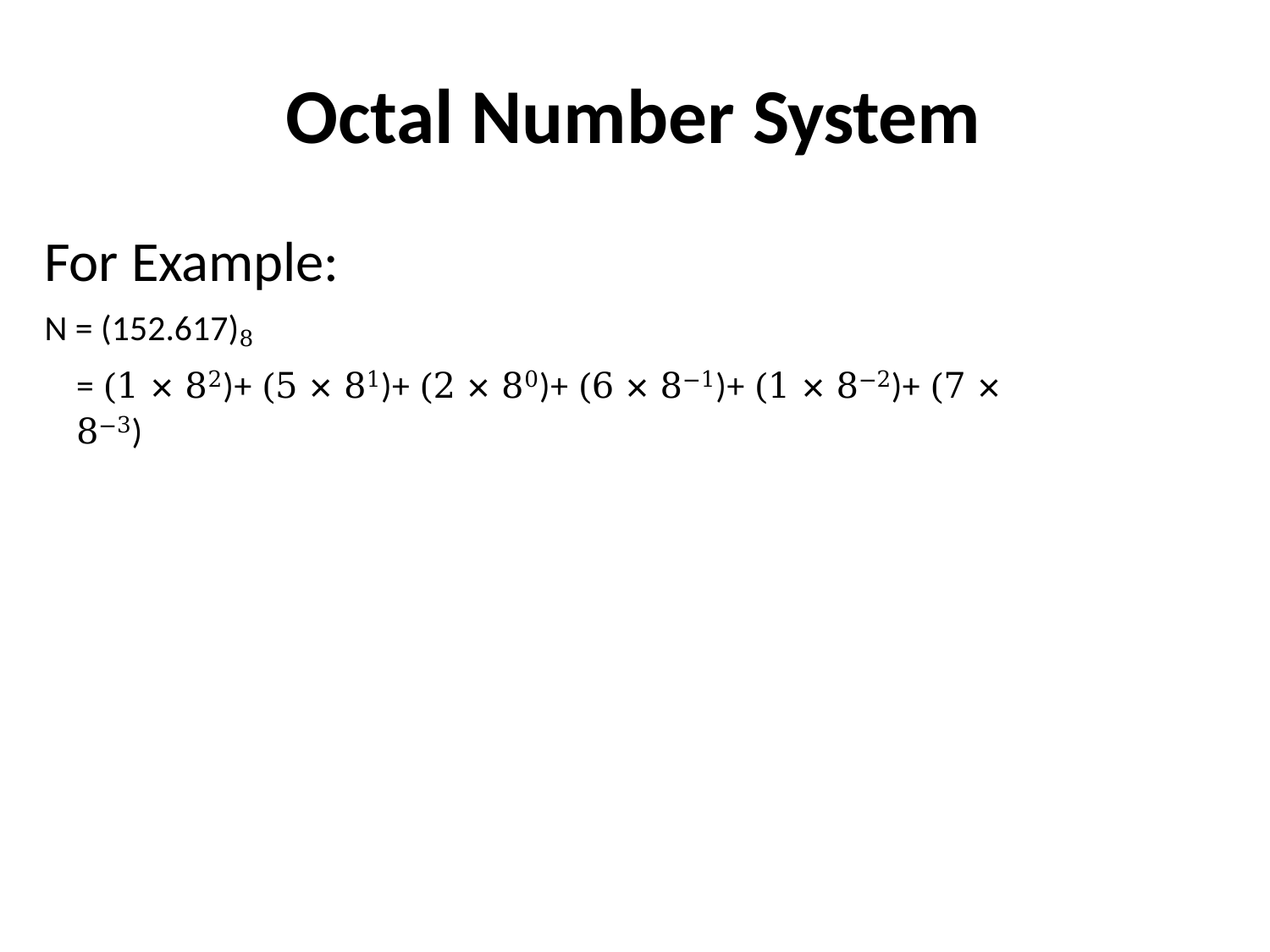

# Octal Number System
For Example:
N = (152.617)8
= (1 × 82)+ (5 × 81)+ (2 × 80)+ (6 × 8−1)+ (1 × 8−2)+ (7 × 8−3)